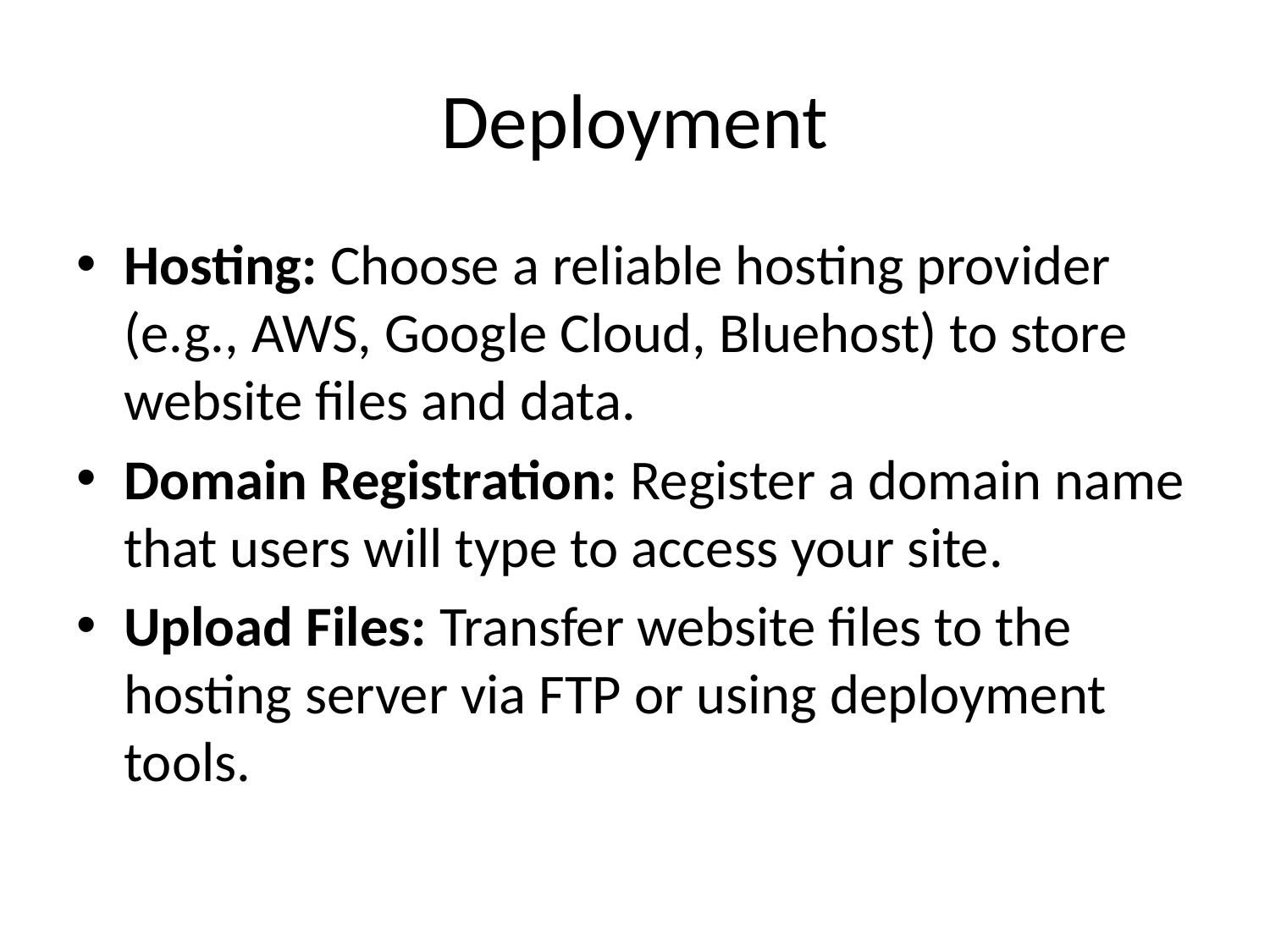

# Deployment
Hosting: Choose a reliable hosting provider (e.g., AWS, Google Cloud, Bluehost) to store website files and data.
Domain Registration: Register a domain name that users will type to access your site.
Upload Files: Transfer website files to the hosting server via FTP or using deployment tools.